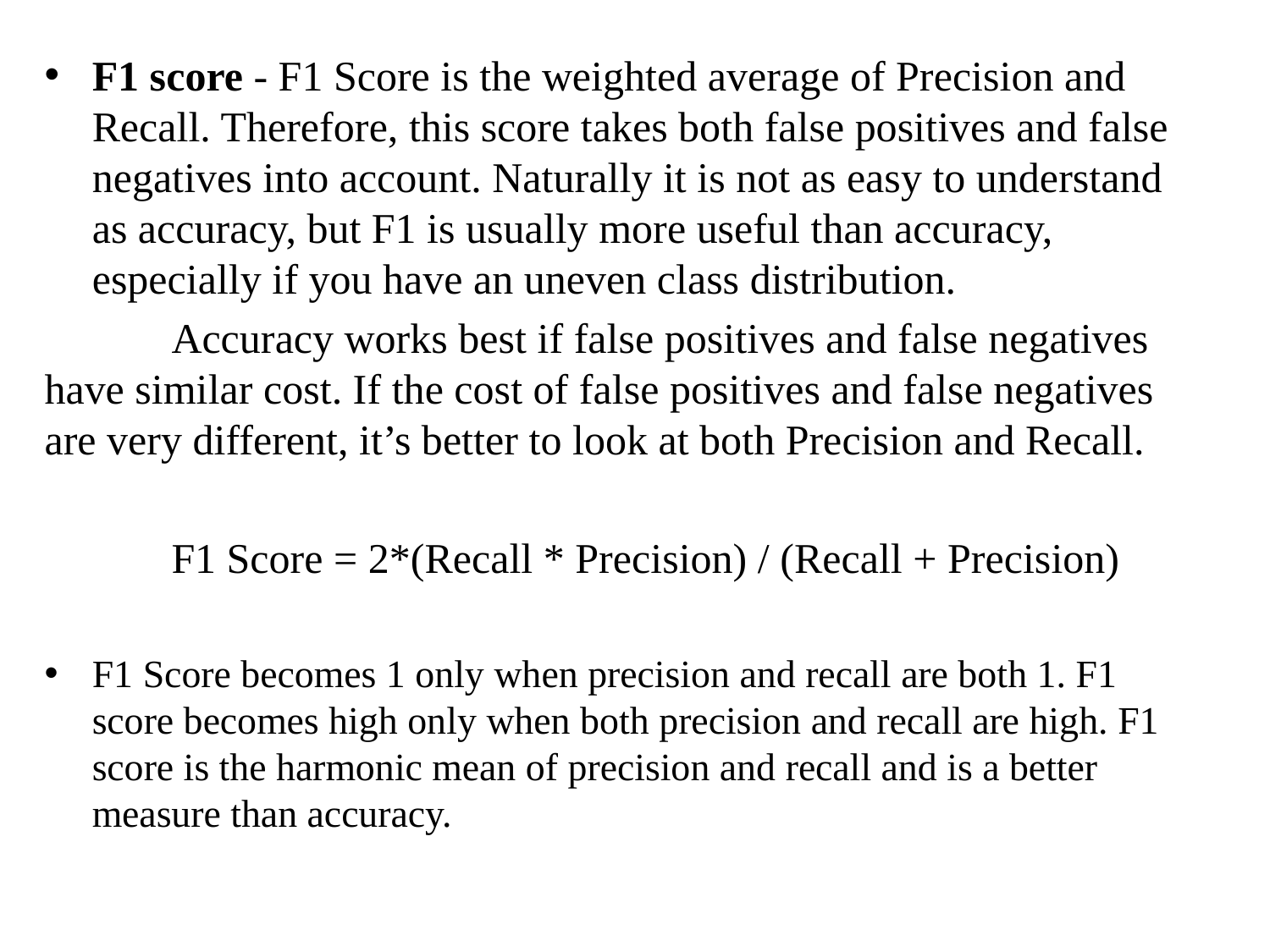

F1 score - F1 Score is the weighted average of Precision and Recall. Therefore, this score takes both false positives and false negatives into account. Naturally it is not as easy to understand as accuracy, but F1 is usually more useful than accuracy, especially if you have an uneven class distribution.
	Accuracy works best if false positives and false negatives have similar cost. If the cost of false positives and false negatives are very different, it’s better to look at both Precision and Recall.

	F1 Score = 2*(Recall * Precision) / (Recall + Precision)

F1 Score becomes 1 only when precision and recall are both 1. F1 score becomes high only when both precision and recall are high. F1 score is the harmonic mean of precision and recall and is a better measure than accuracy.